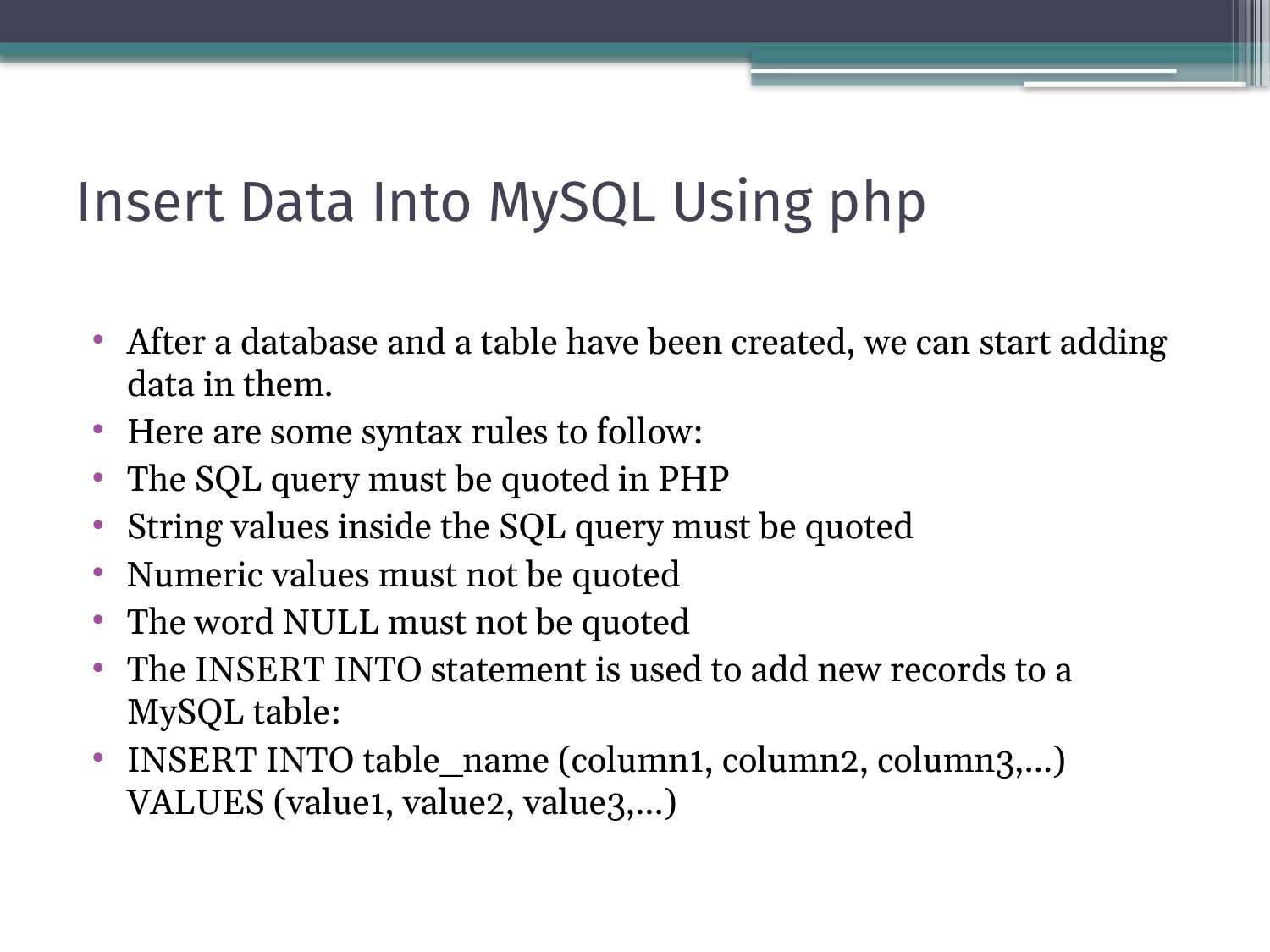

# Insert Data Into MySQL Using php
After a database and a table have been created, we can start adding data in them.
Here are some syntax rules to follow:
The SQL query must be quoted in PHP
String values inside the SQL query must be quoted
Numeric values must not be quoted
The word NULL must not be quoted
The INSERT INTO statement is used to add new records to a MySQL table:
INSERT INTO table_name (column1, column2, column3,...)
VALUES (value1, value2, value3,...)